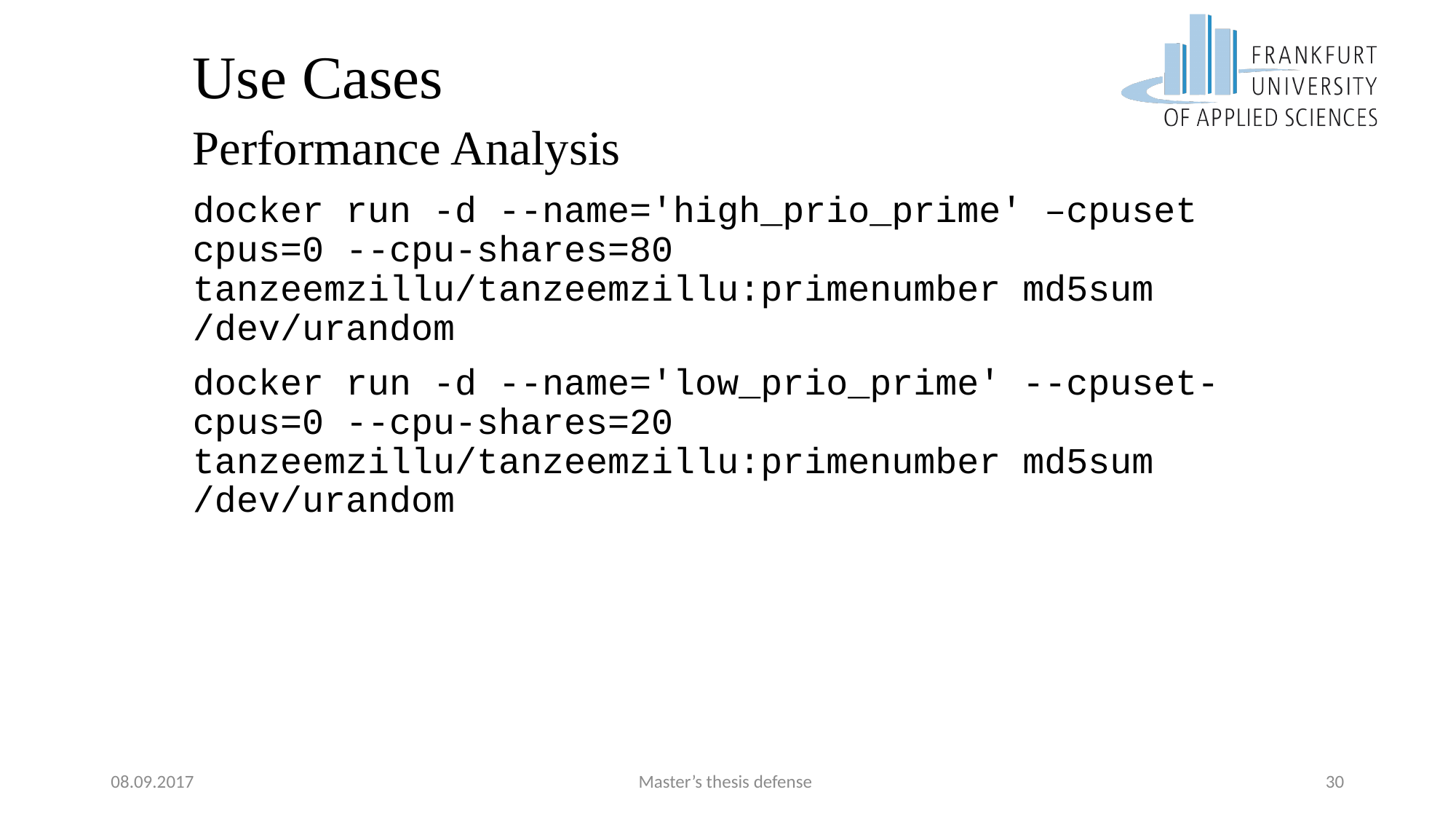

# Use Cases
Performance Analysis
docker run -d --name='high_prio_prime' –cpuset cpus=0 --cpu-shares=80 tanzeemzillu/tanzeemzillu:primenumber md5sum /dev/urandom
docker run -d --name='low_prio_prime' --cpuset-cpus=0 --cpu-shares=20 tanzeemzillu/tanzeemzillu:primenumber md5sum /dev/urandom

08.09.2017
Master’s thesis defense
30